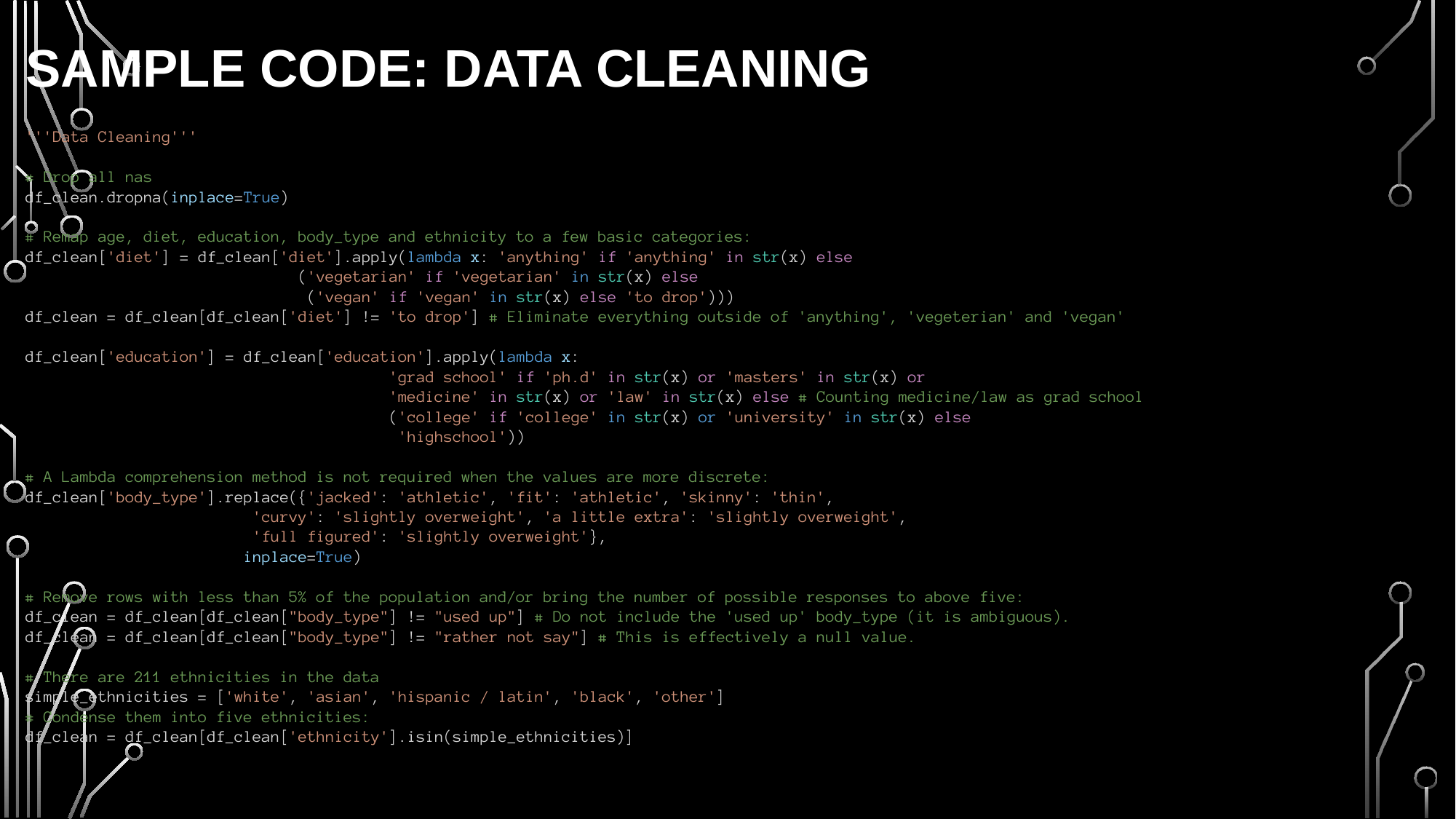

Sample Code: Data cleaning
'''Data Cleaning'''
# Drop all nas
df_clean.dropna(inplace=True)
# Remap age, diet, education, body_type and ethnicity to a few basic categories:
df_clean['diet'] = df_clean['diet'].apply(lambda x: 'anything' if 'anything' in str(x) else
                              ('vegetarian' if 'vegetarian' in str(x) else
                               ('vegan' if 'vegan' in str(x) else 'to drop')))
df_clean = df_clean[df_clean['diet'] != 'to drop'] # Eliminate everything outside of 'anything', 'vegeterian' and 'vegan'
df_clean['education'] = df_clean['education'].apply(lambda x:
                                        'grad school' if 'ph.d' in str(x) or 'masters' in str(x) or
                                        'medicine' in str(x) or 'law' in str(x) else # Counting medicine/law as grad school
                                        ('college' if 'college' in str(x) or 'university' in str(x) else
                                         'highschool'))

# A Lambda comprehension method is not required when the values are more discrete:
df_clean['body_type'].replace({'jacked': 'athletic', 'fit': 'athletic', 'skinny': 'thin',
                         'curvy': 'slightly overweight', 'a little extra': 'slightly overweight',
                         'full figured': 'slightly overweight'},
                        inplace=True)
# Remove rows with less than 5% of the population and/or bring the number of possible responses to above five:
df_clean = df_clean[df_clean["body_type"] != "used up"] # Do not include the 'used up' body_type (it is ambiguous).
df_clean = df_clean[df_clean["body_type"] != "rather not say"] # This is effectively a null value.

# There are 211 ethnicities in the data
simple_ethnicities = ['white', 'asian', 'hispanic / latin', 'black', 'other']
# Condense them into five ethnicities:
df_clean = df_clean[df_clean['ethnicity'].isin(simple_ethnicities)]